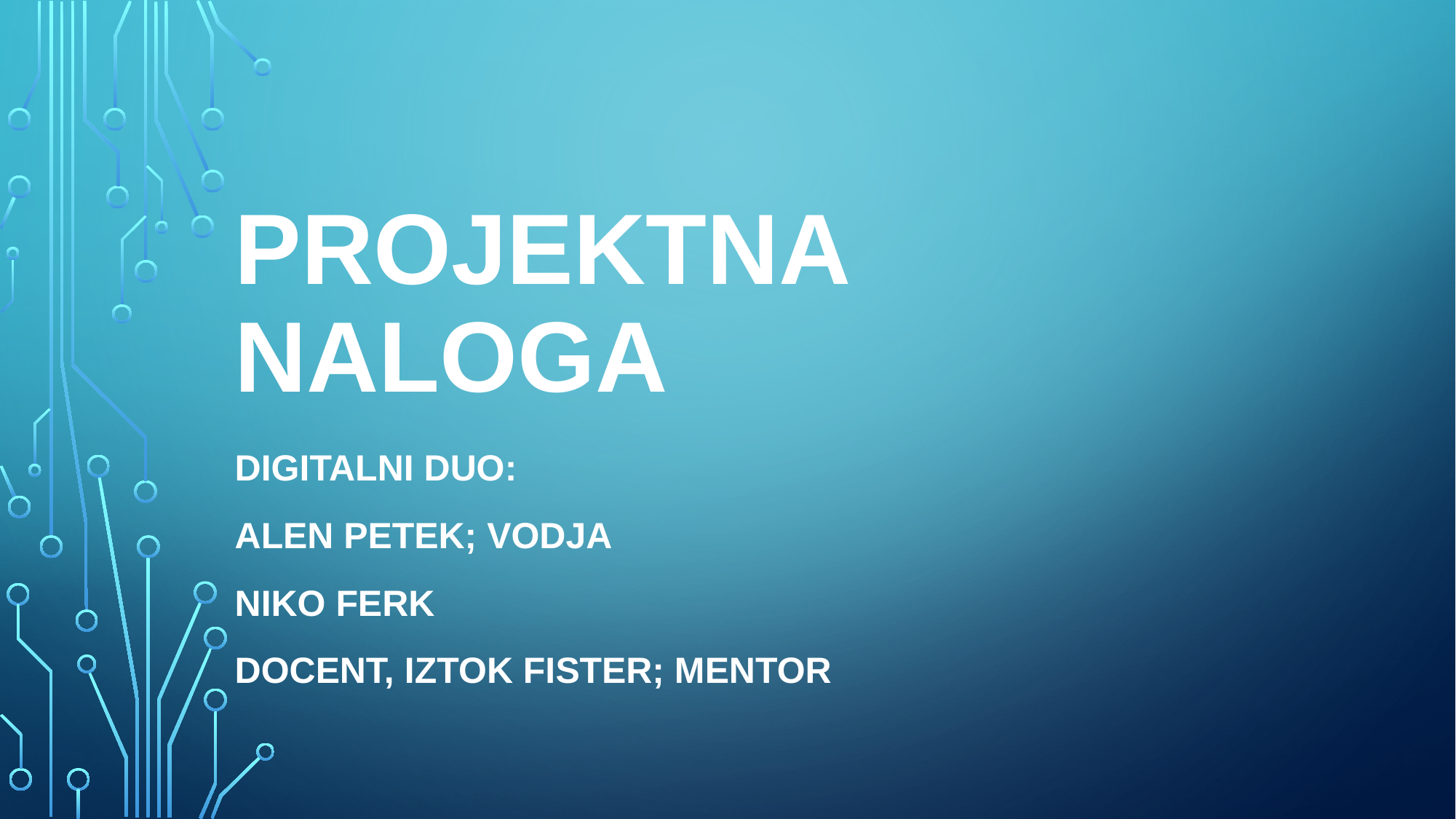

# Projektna naloga
Digitalni Duo:
Alen Petek; vodja
Niko Ferk
Docent, Iztok Fister; Mentor